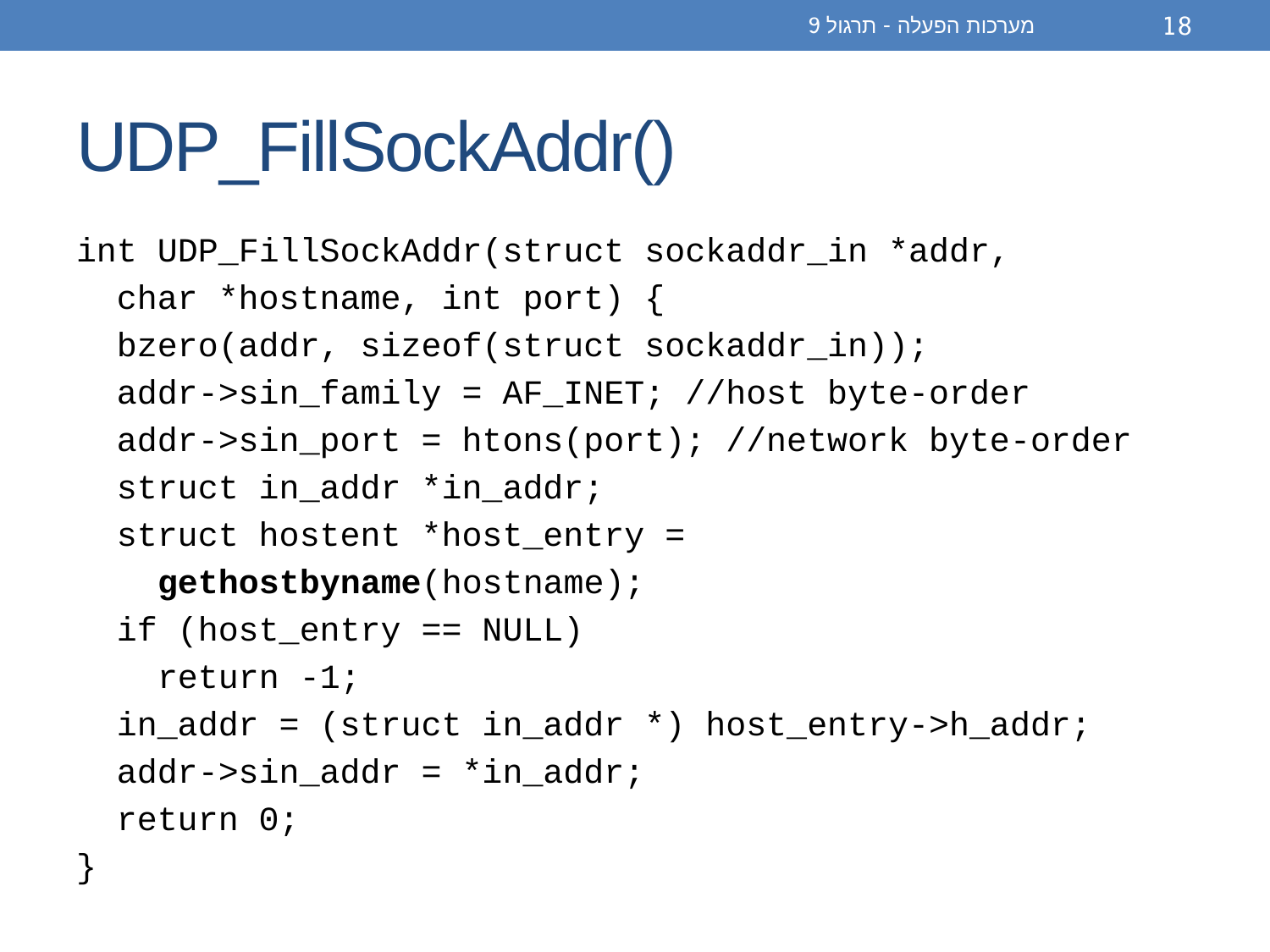

מערכות הפעלה - תרגול 9
18
# UDP_FillSockAddr()
int UDP_FillSockAddr(struct sockaddr_in *addr,
  char *hostname, int port) {
  bzero(addr, sizeof(struct sockaddr_in));
  addr->sin_family = AF_INET; //host byte-order
  addr->sin_port = htons(port); //network byte-order
  struct in_addr *in_addr;
  struct hostent *host_entry =
    gethostbyname(hostname);
  if (host_entry == NULL)
    return -1;
  in_addr = (struct in_addr *) host_entry->h_addr;
  addr->sin_addr = *in_addr;
  return 0;
}